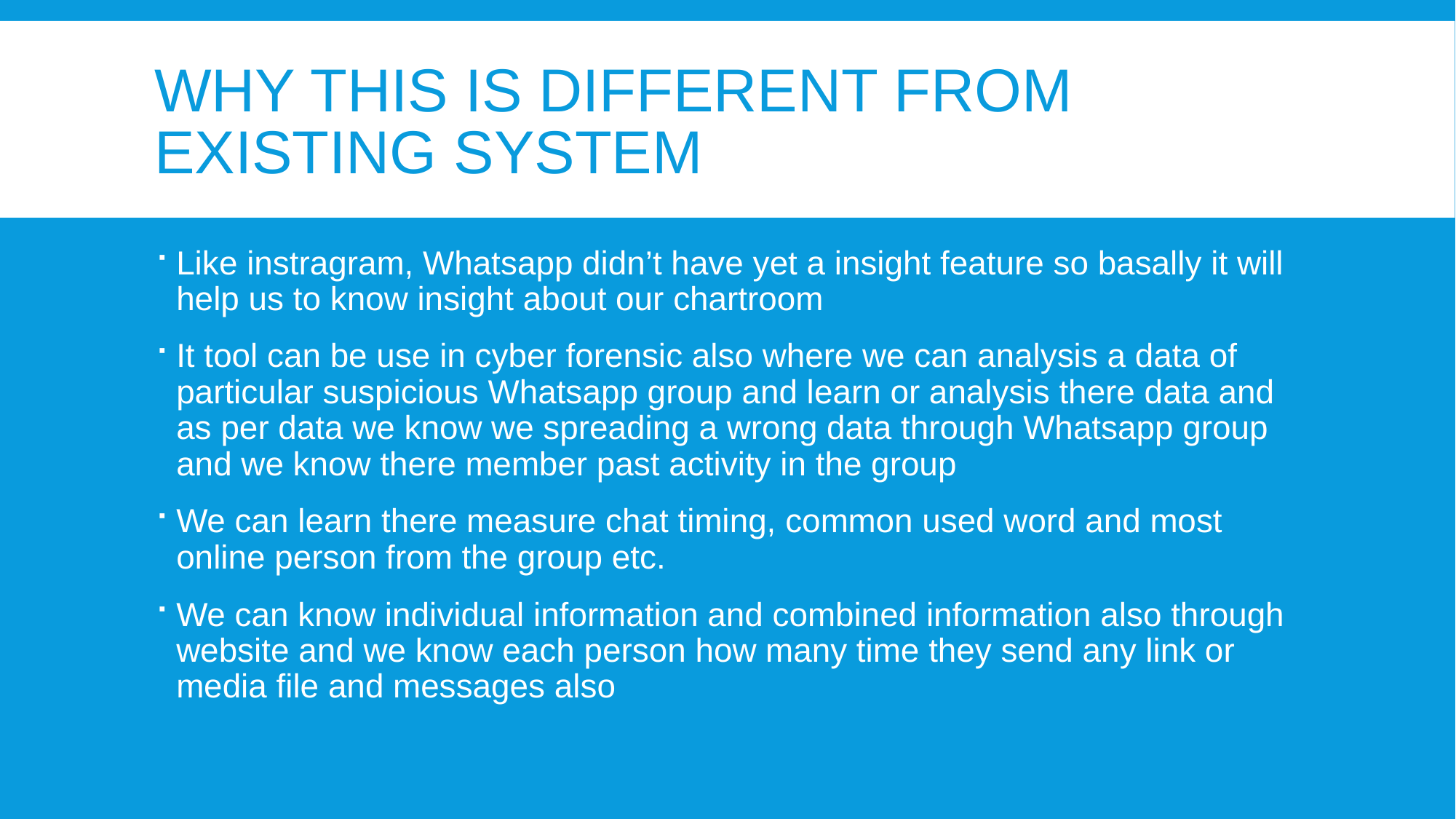

# Why this is different from existing system
Like instragram, Whatsapp didn’t have yet a insight feature so basally it will help us to know insight about our chartroom
It tool can be use in cyber forensic also where we can analysis a data of particular suspicious Whatsapp group and learn or analysis there data and as per data we know we spreading a wrong data through Whatsapp group and we know there member past activity in the group
We can learn there measure chat timing, common used word and most online person from the group etc.
We can know individual information and combined information also through website and we know each person how many time they send any link or media file and messages also